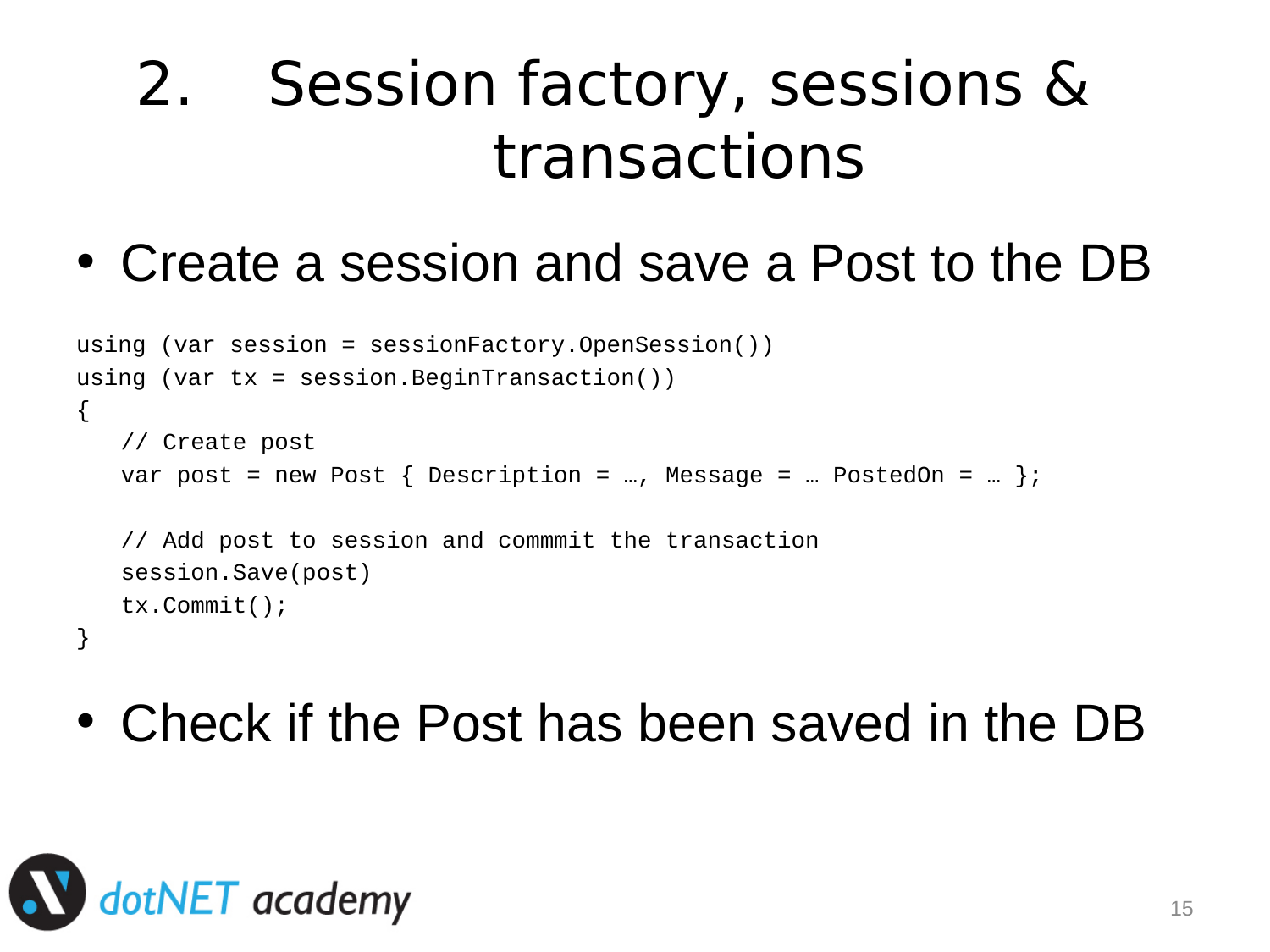

# Session factory, sessions & transactions
Create a session and save a Post to the DB

using (var session = sessionFactory.OpenSession())
using (var tx = session.BeginTransaction())
{
	// Create post
	var post = new Post { Description = …, Message = … PostedOn = … };

	// Add post to session and commmit the transaction
	session.Save(post)
	tx.Commit();
}

Check if the Post has been saved in the DB
15